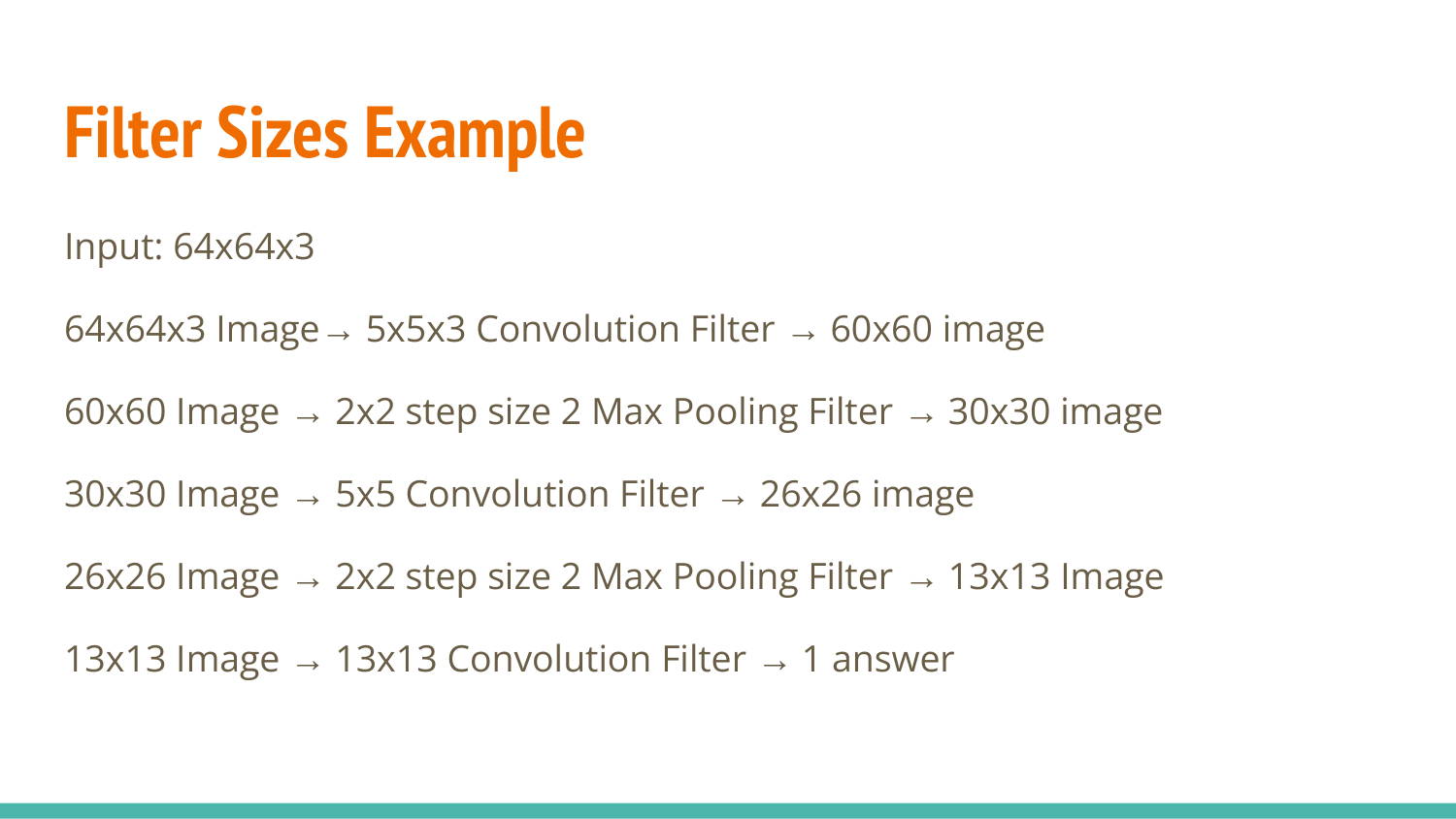

# Filter Sizes Example
Input: 64x64x3
64x64x3 Image→ 5x5x3 Convolution Filter → 60x60 image
60x60 Image → 2x2 step size 2 Max Pooling Filter → 30x30 image
30x30 Image → 5x5 Convolution Filter → 26x26 image
26x26 Image → 2x2 step size 2 Max Pooling Filter → 13x13 Image
13x13 Image → 13x13 Convolution Filter → 1 answer